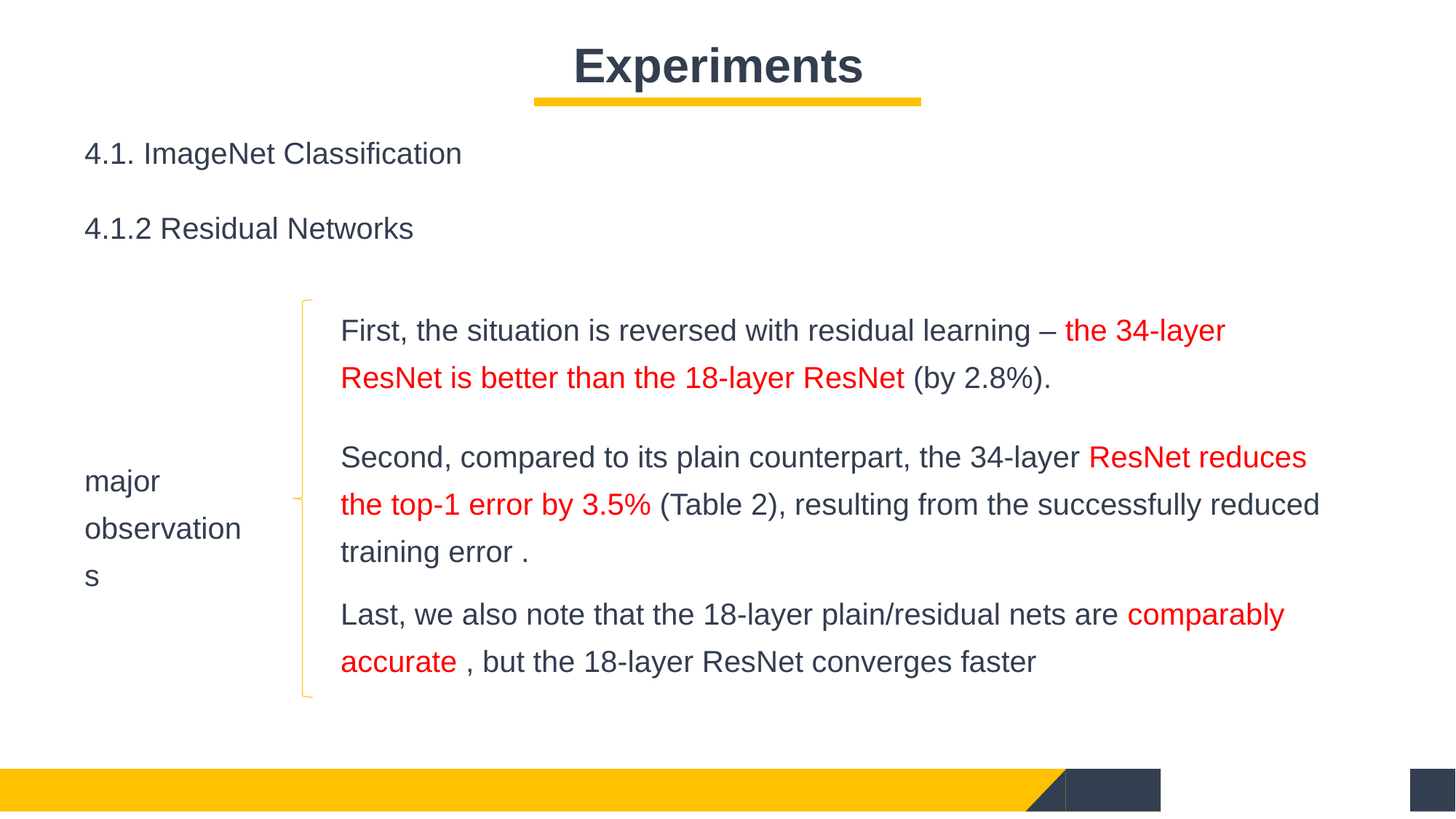

Experiments

4.1. ImageNet Classification
4.1.2 Residual Networks
First, the situation is reversed with residual learning – the 34-layer ResNet is better than the 18-layer ResNet (by 2.8%).

Second, compared to its plain counterpart, the 34-layer ResNet reduces the top-1 error by 3.5% (Table 2), resulting from the successfully reduced training error .
major
observations
Last, we also note that the 18-layer plain/residual nets are comparably accurate , but the 18-layer ResNet converges faster